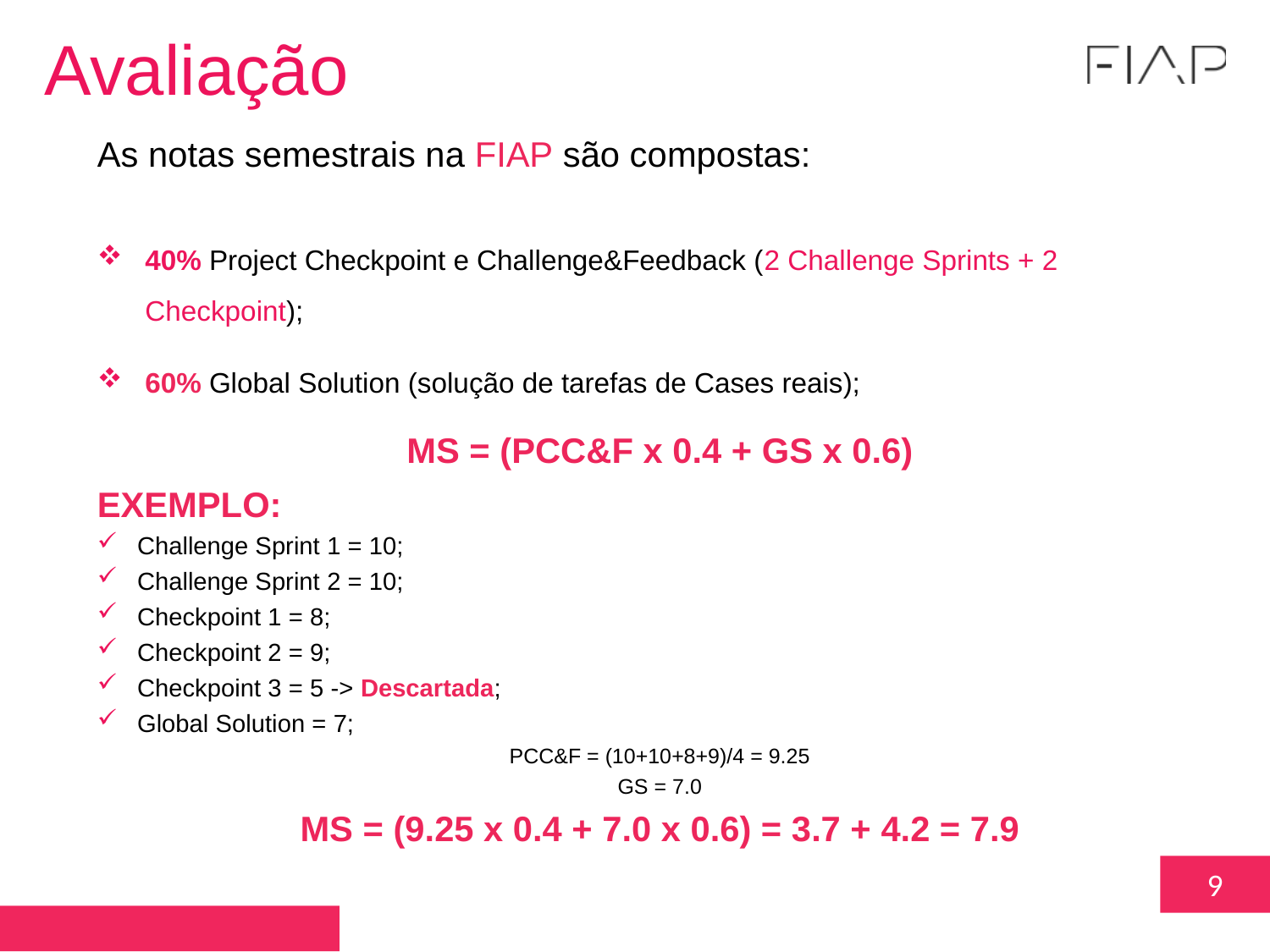

Avaliação
As notas semestrais na FIAP são compostas:

40% Project Checkpoint e Challenge&Feedback (2 Challenge Sprints + 2 Checkpoint);
60% Global Solution (solução de tarefas de Cases reais);
MS = (PCC&F x 0.4 + GS x 0.6)
EXEMPLO:
Challenge Sprint 1 = 10;
Challenge Sprint 2 = 10;
Checkpoint 1 = 8;
Checkpoint 2 = 9;
Checkpoint 3 = 5 -> Descartada;
Global Solution = 7;
PCC&F = (10+10+8+9)/4 = 9.25
GS = 7.0
MS = (9.25 x 0.4 + 7.0 x 0.6) = 3.7 + 4.2 = 7.9